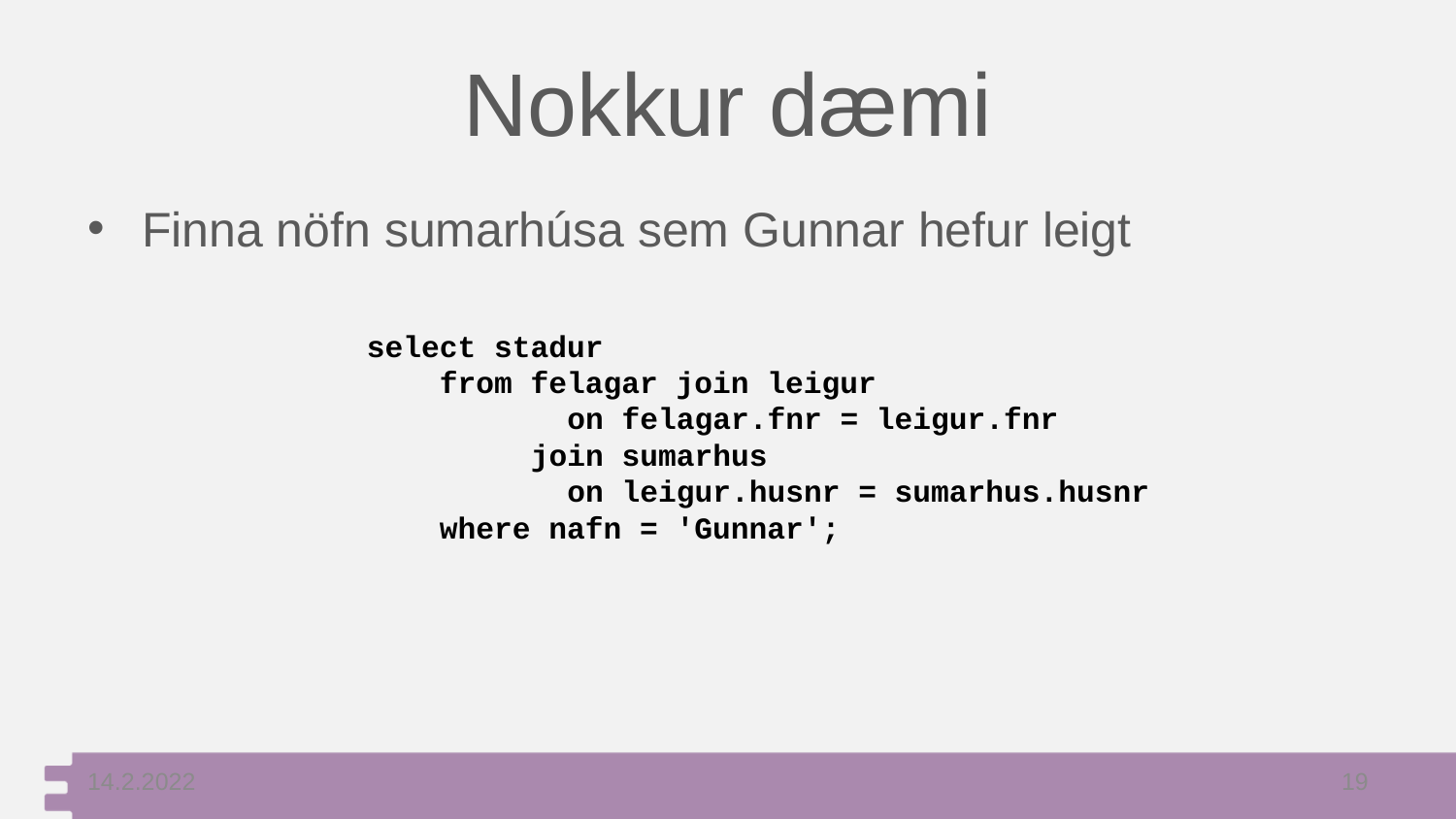

# Nokkur dæmi
Finna nöfn sumarhúsa sem Gunnar hefur leigt
select stadur
    from felagar join leigur
           on felagar.fnr = leigur.fnr
         join sumarhus
           on leigur.husnr = sumarhus.husnr
    where nafn = 'Gunnar';
14.2.2022
19